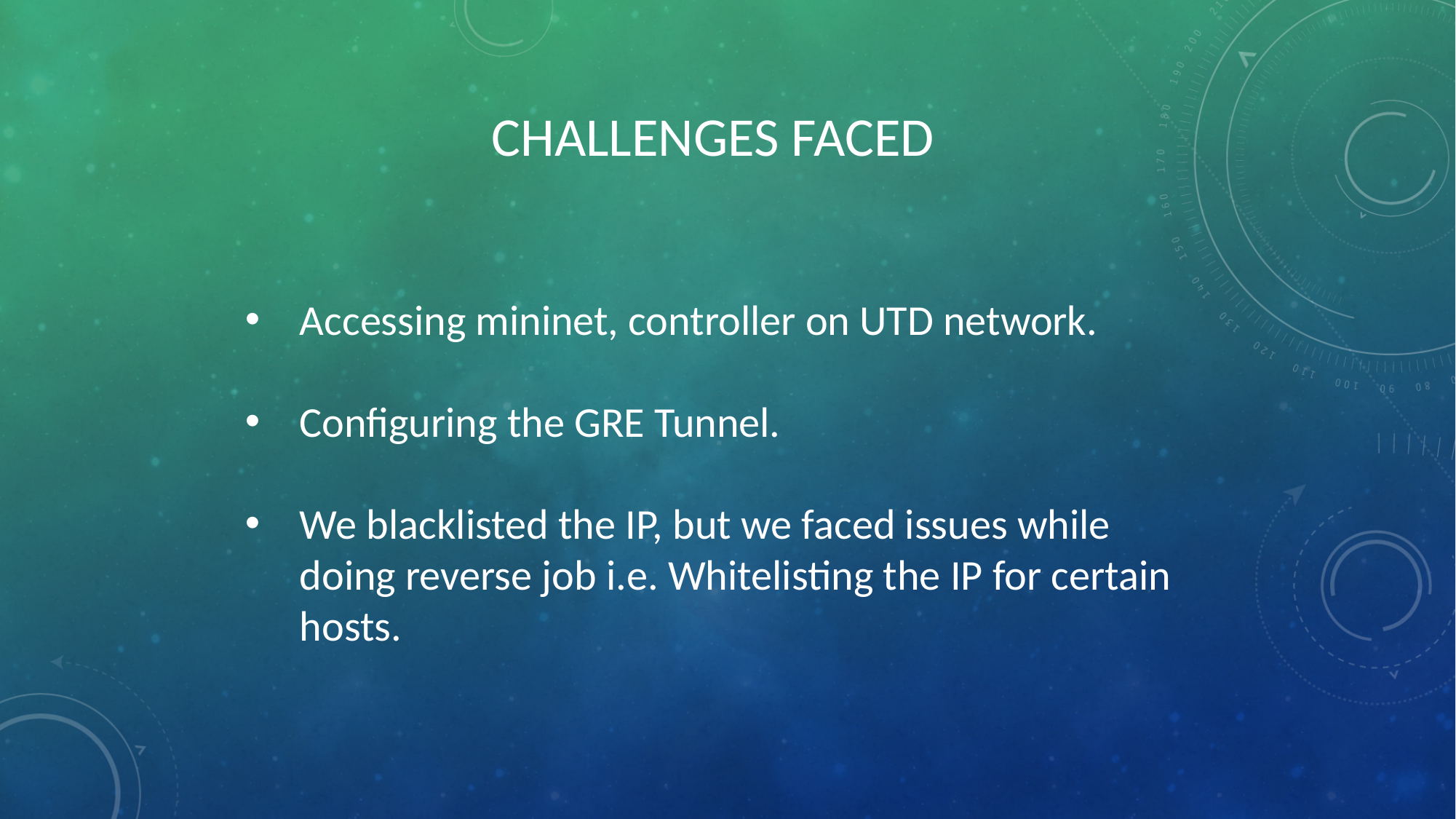

# Challenges Faced
Accessing mininet, controller on UTD network.

Configuring the GRE Tunnel.

We blacklisted the IP, but we faced issues while doing reverse job i.e. Whitelisting the IP for certain hosts.